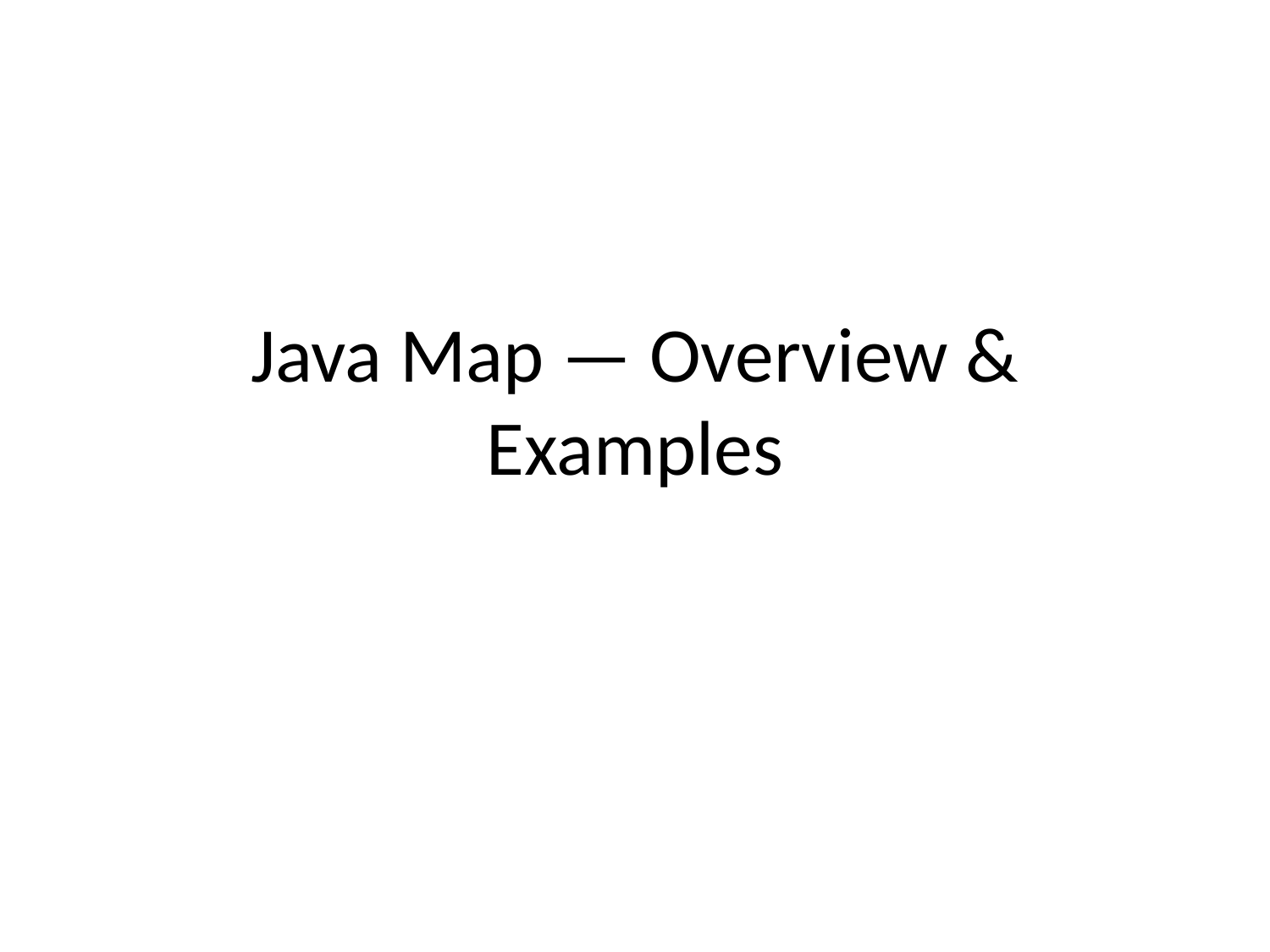

# Java Map — Overview & Examples